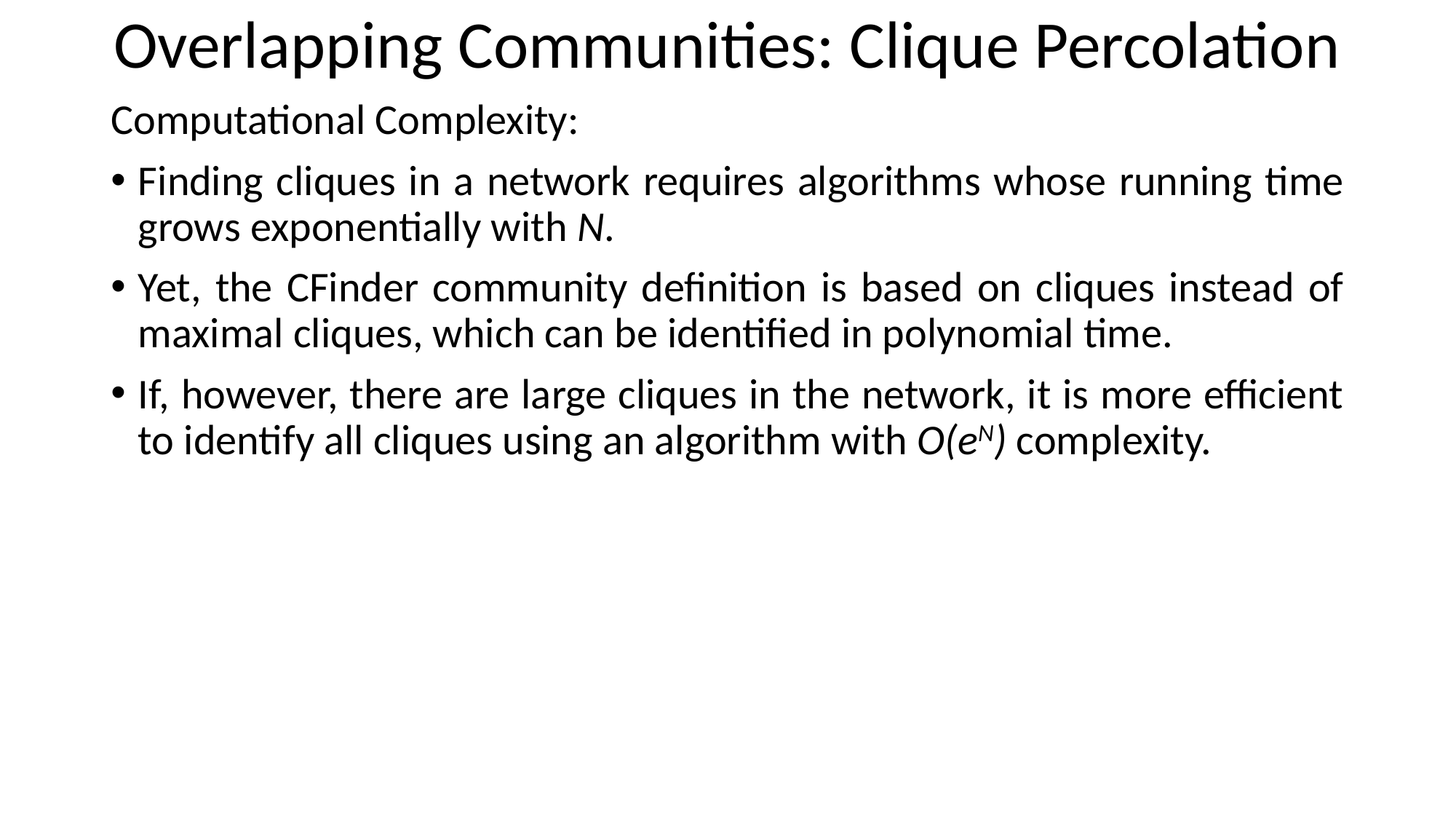

# Overlapping Communities: Clique Percolation
Computational Complexity:
Finding cliques in a network requires algorithms whose running time grows exponentially with N.
Yet, the CFinder community definition is based on cliques instead of maximal cliques, which can be identified in polynomial time.
If, however, there are large cliques in the network, it is more efficient to identify all cliques using an algorithm with O(eN) complexity.